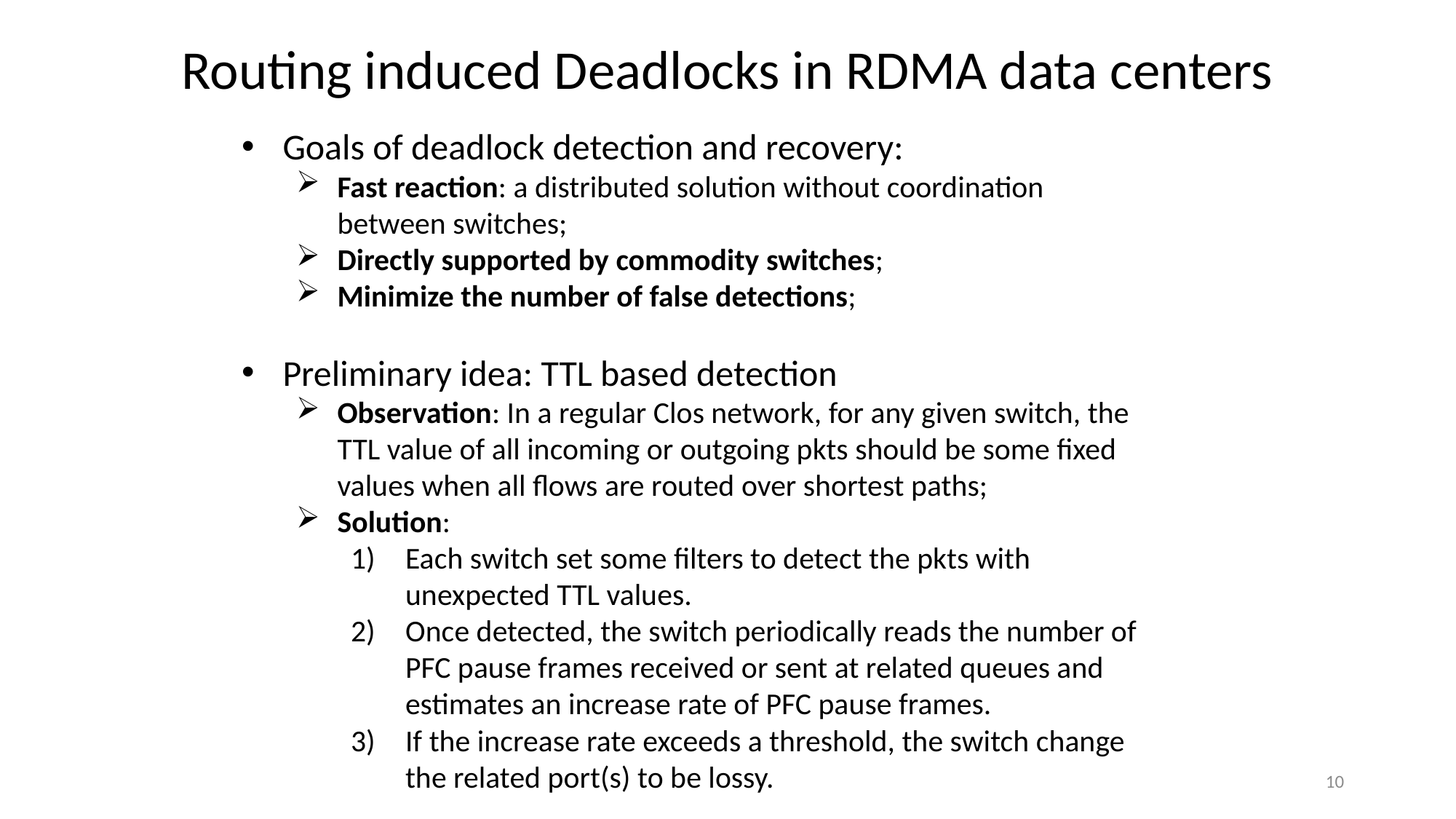

Routing induced Deadlocks in RDMA data centers
Goals of deadlock detection and recovery:
Fast reaction: a distributed solution without coordination between switches;
Directly supported by commodity switches;
Minimize the number of false detections;

Preliminary idea: TTL based detection
Observation: In a regular Clos network, for any given switch, the TTL value of all incoming or outgoing pkts should be some fixed values when all flows are routed over shortest paths;
Solution:
Each switch set some filters to detect the pkts with unexpected TTL values.
Once detected, the switch periodically reads the number of PFC pause frames received or sent at related queues and estimates an increase rate of PFC pause frames.
If the increase rate exceeds a threshold, the switch change the related port(s) to be lossy.

10